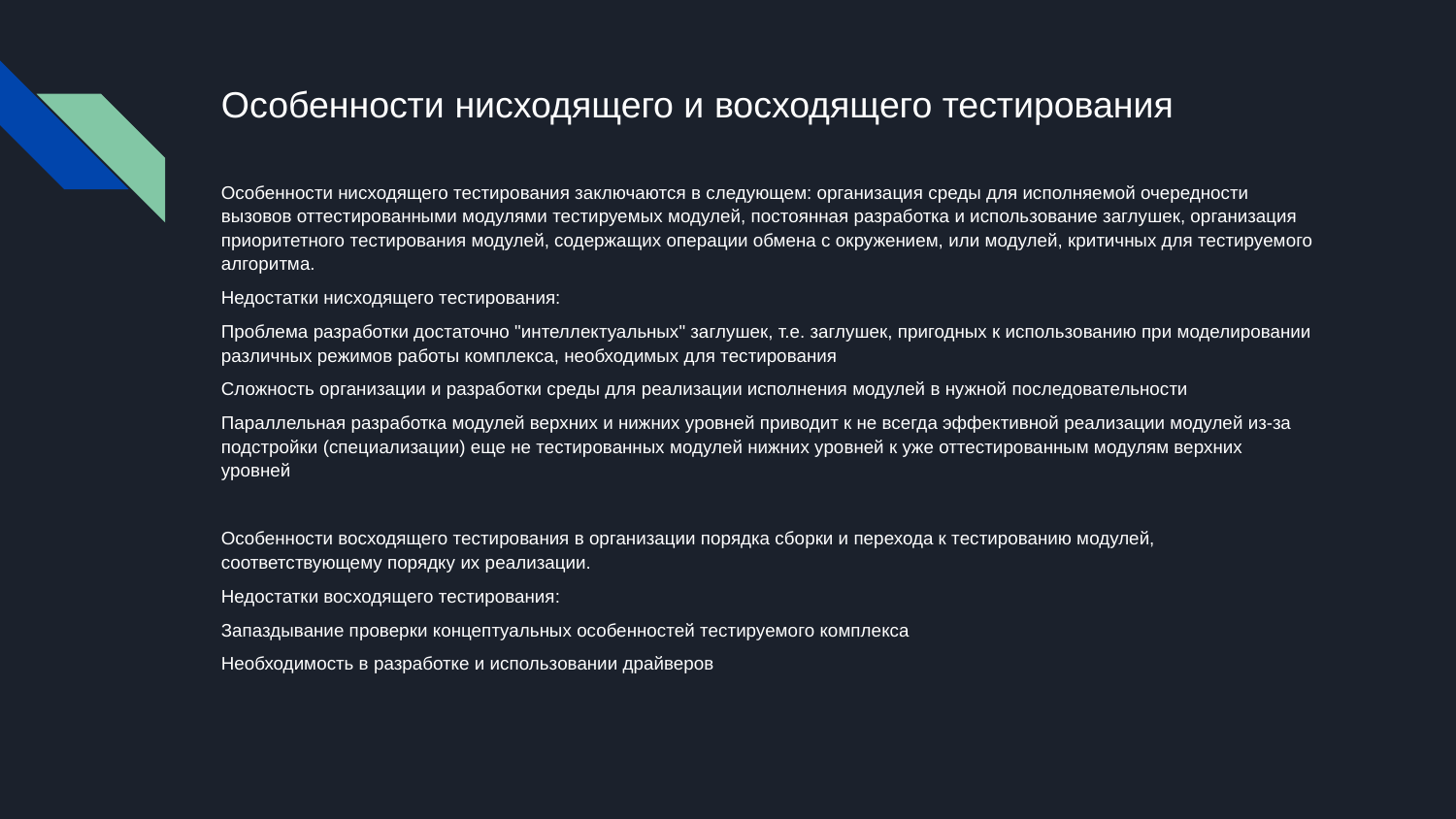

# Особенности нисходящего и восходящего тестирования
Особенности нисходящего тестирования заключаются в следующем: организация среды для исполняемой очередности вызовов оттестированными модулями тестируемых модулей, постоянная разработка и использование заглушек, организация приоритетного тестирования модулей, содержащих операции обмена с окружением, или модулей, критичных для тестируемого алгоритма.
Недостатки нисходящего тестирования:
Проблема разработки достаточно "интеллектуальных" заглушек, т.е. заглушек, пригодных к использованию при моделировании различных режимов работы комплекса, необходимых для тестирования
Сложность организации и разработки среды для реализации исполнения модулей в нужной последовательности
Параллельная разработка модулей верхних и нижних уровней приводит к не всегда эффективной реализации модулей из-за подстройки (специализации) еще не тестированных модулей нижних уровней к уже оттестированным модулям верхних уровней

Особенности восходящего тестирования в организации порядка сборки и перехода к тестированию модулей, соответствующему порядку их реализации.
Недостатки восходящего тестирования:
Запаздывание проверки концептуальных особенностей тестируемого комплекса
Необходимость в разработке и использовании драйверов